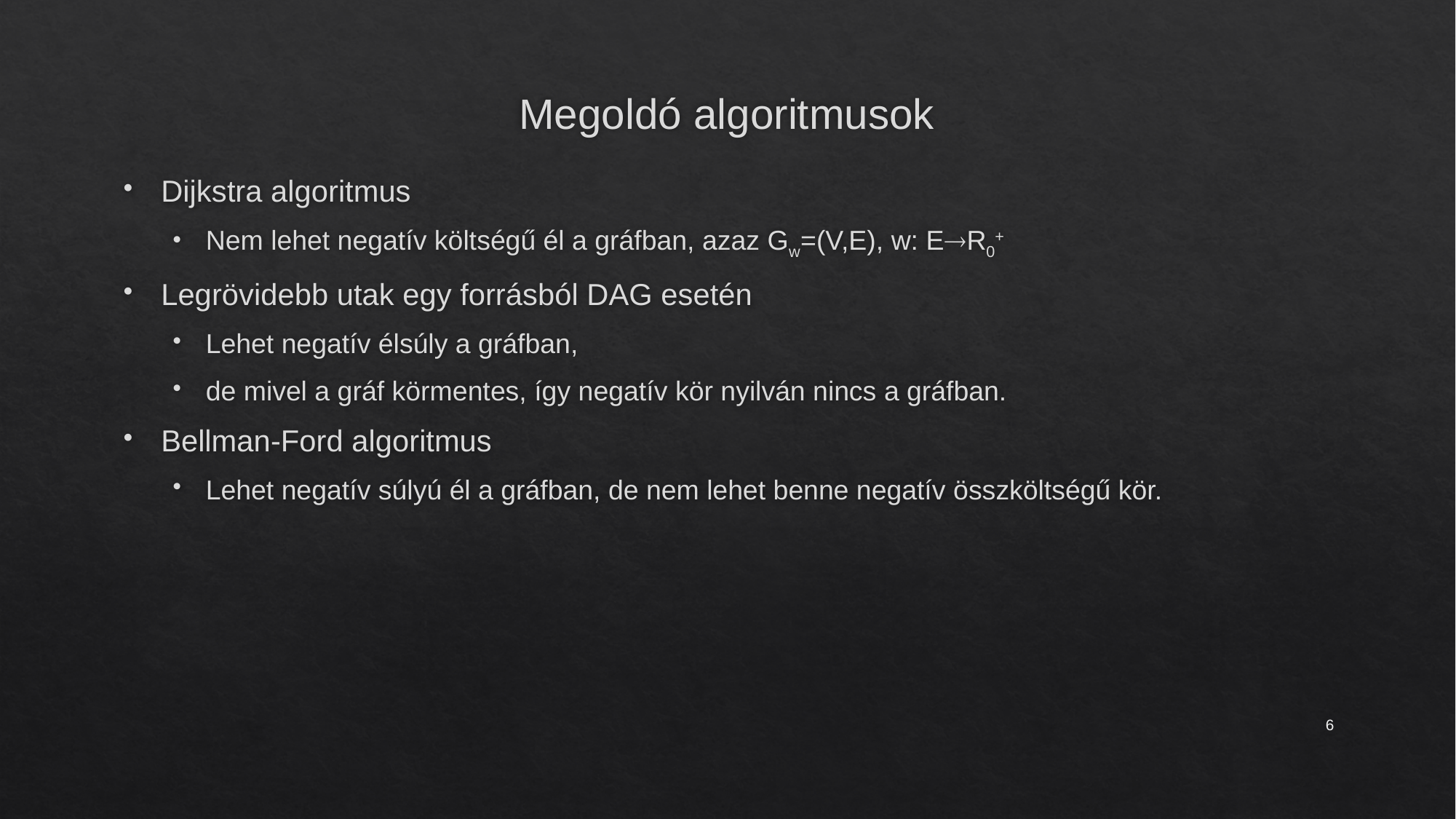

# Megoldó algoritmusok
Dijkstra algoritmus
Nem lehet negatív költségű él a gráfban, azaz Gw=(V,E), w: E→R0+
Legrövidebb utak egy forrásból DAG esetén
Lehet negatív élsúly a gráfban,
de mivel a gráf körmentes, így negatív kör nyilván nincs a gráfban.
Bellman-Ford algoritmus
Lehet negatív súlyú él a gráfban, de nem lehet benne negatív összköltségű kör.

6